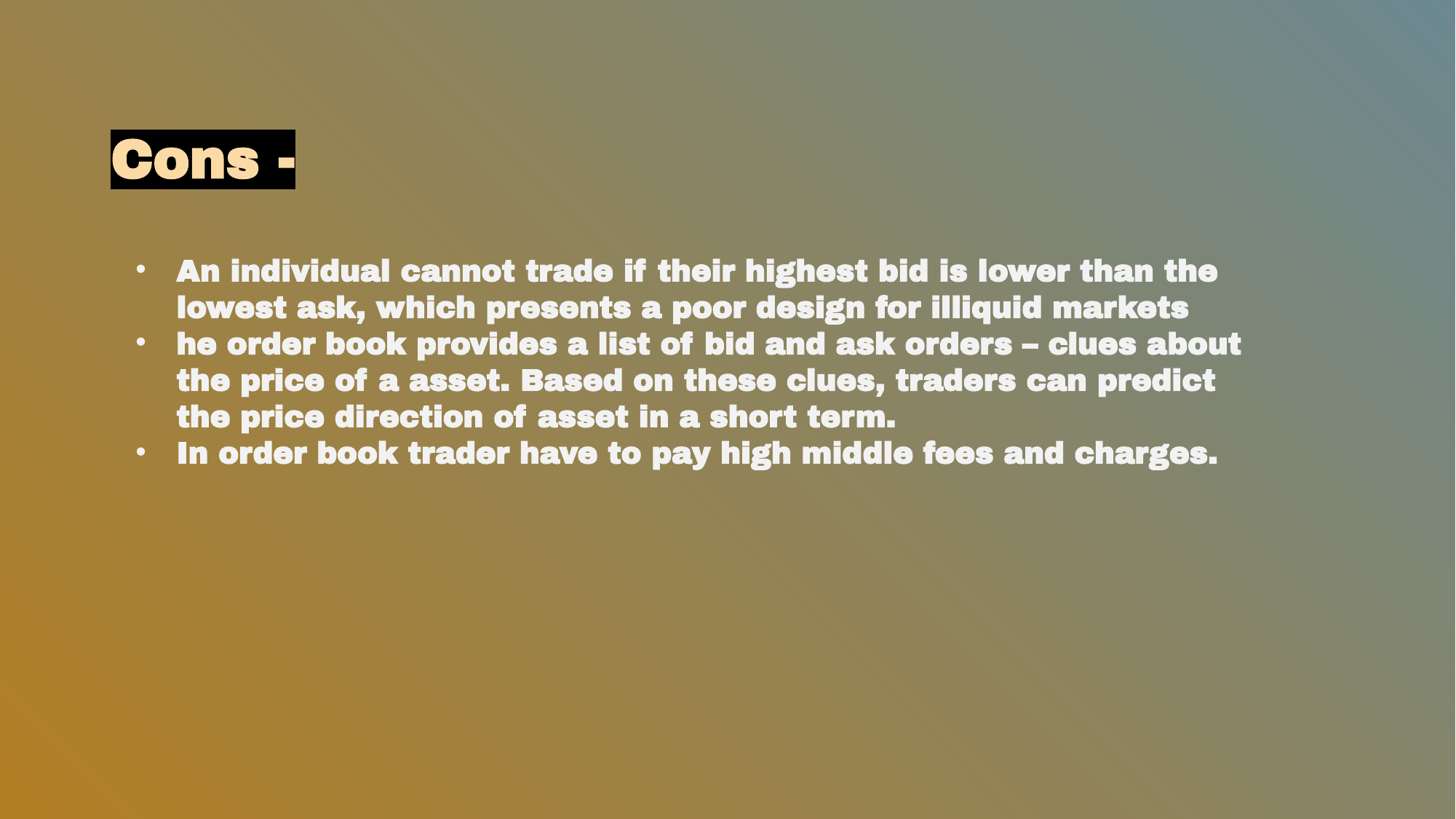

Cons -
An individual cannot trade if their highest bid is lower than the lowest ask, which presents a poor design for illiquid markets
he order book provides a list of bid and ask orders – clues about the price of a asset. Based on these clues, traders can predict the price direction of asset in a short term.
In order book trader have to pay high middle fees and charges.